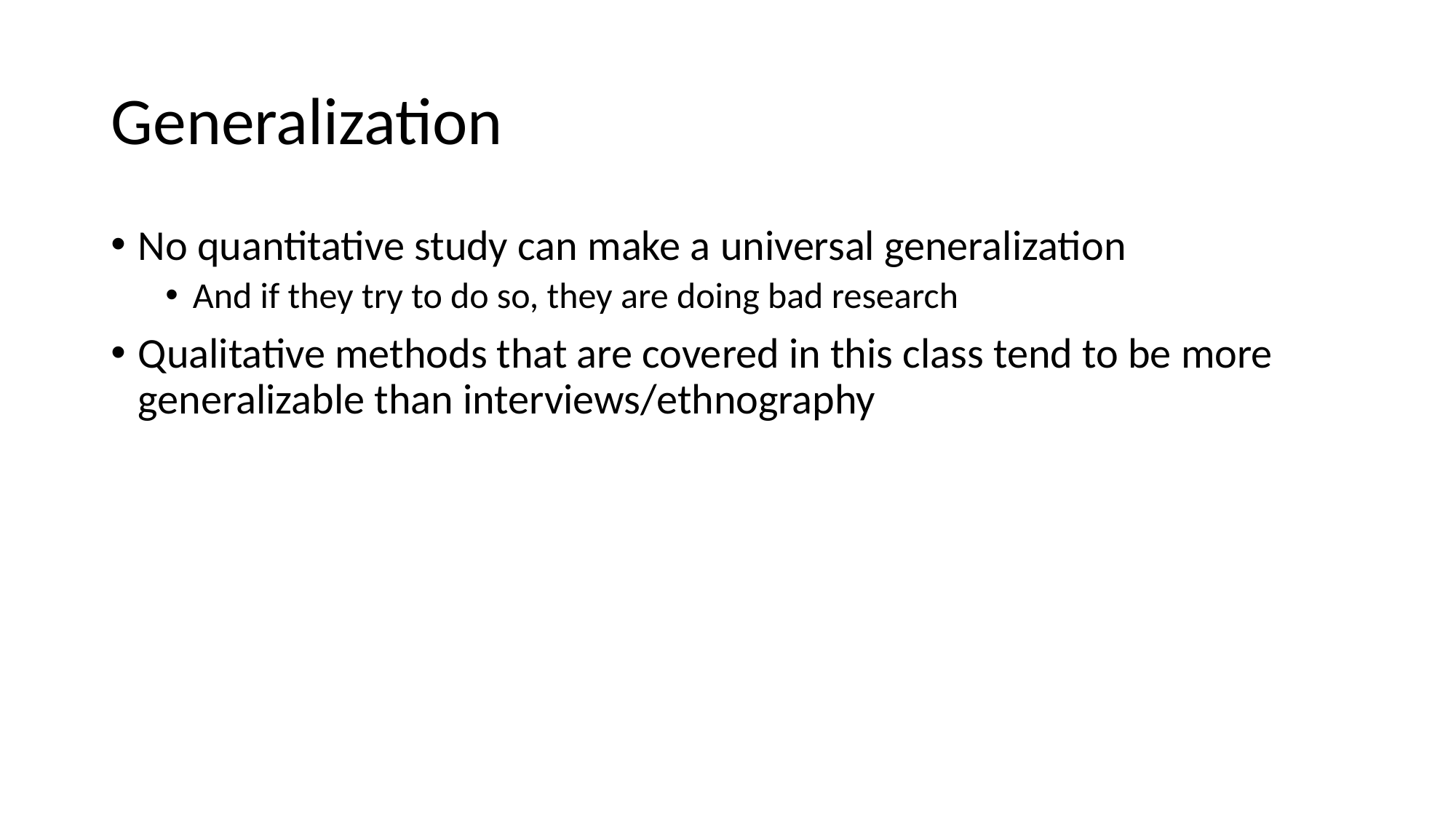

# Generalization
No quantitative study can make a universal generalization
And if they try to do so, they are doing bad research
Qualitative methods that are covered in this class tend to be more generalizable than interviews/ethnography